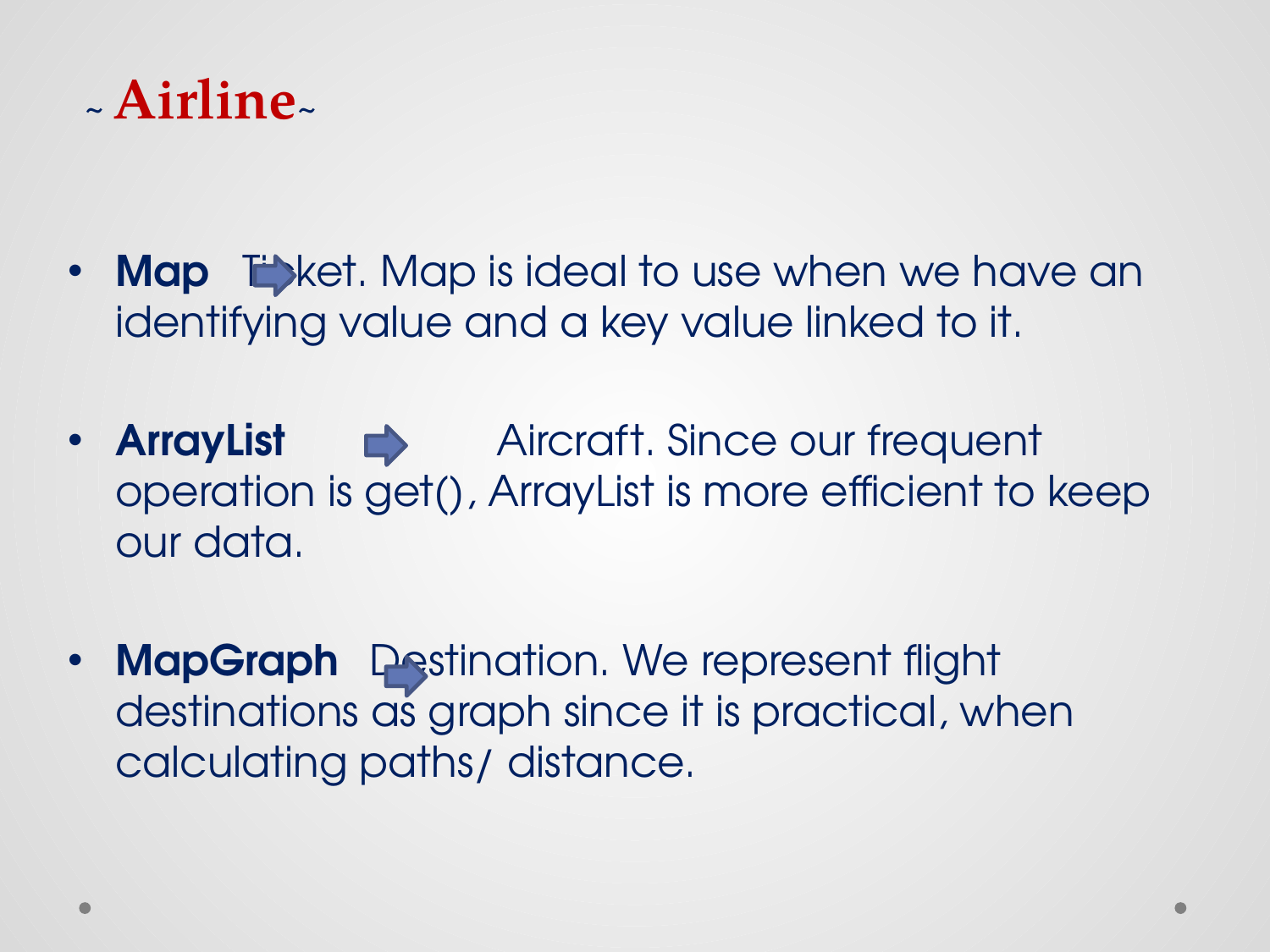

~ Airline~

Map 	Ticket. Map is ideal to use when we have an identifying value and a key value linked to it.

ArrayList 		Aircraft. Since our frequent operation is get(), ArrayList is more efficient to keep our data.

MapGraph 	Destination. We represent flight destinations as graph since it is practical, when calculating paths/ distance.